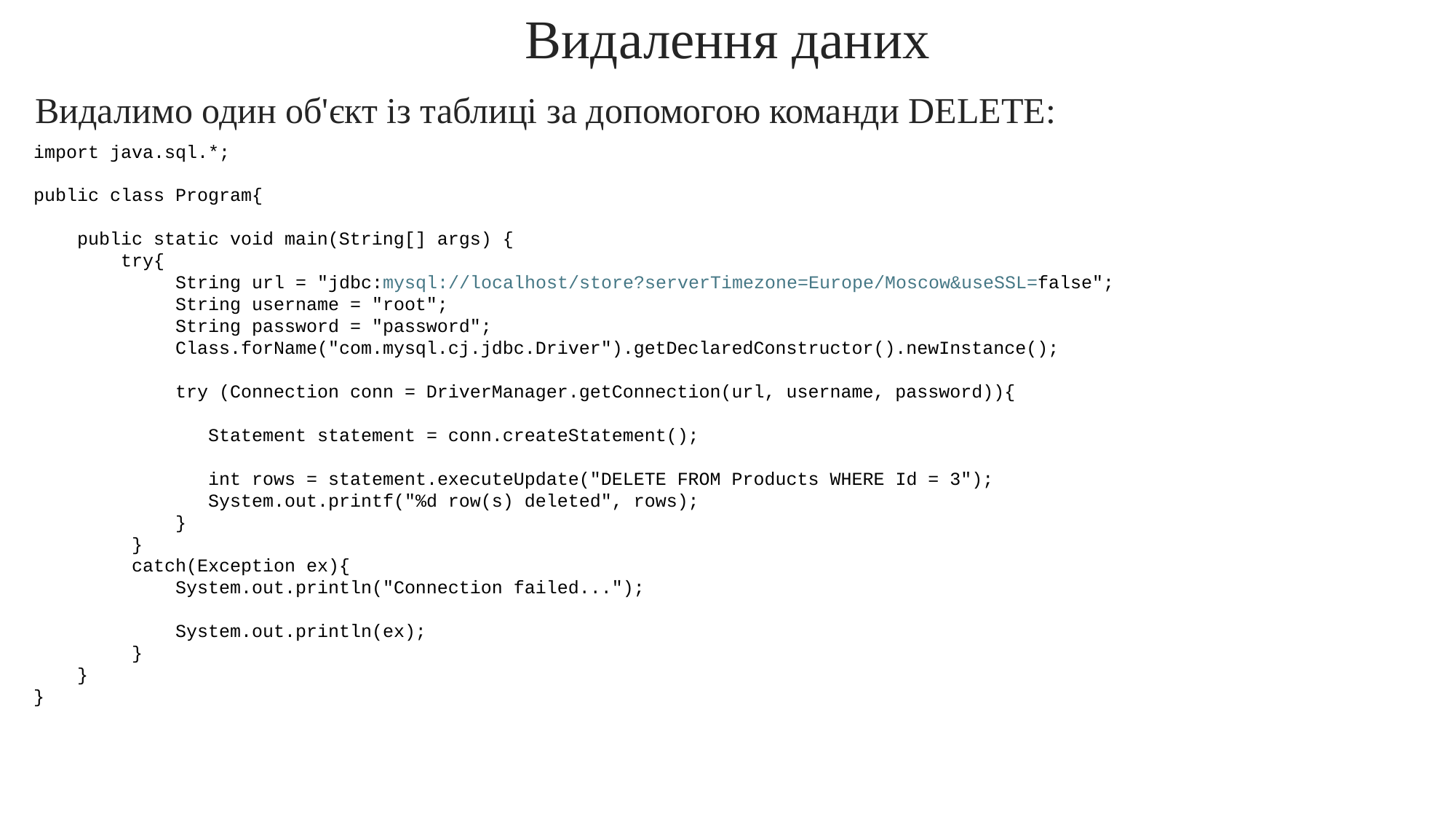

Видалення даних
Видалимо один об'єкт із таблиці за допомогою команди DELETE:
import java.sql.*;

public class Program{

    public static void main(String[] args) {
        try{
             String url = "jdbc:mysql://localhost/store?serverTimezone=Europe/Moscow&useSSL=false";
             String username = "root";
             String password = "password";
             Class.forName("com.mysql.cj.jdbc.Driver").getDeclaredConstructor().newInstance();

             try (Connection conn = DriverManager.getConnection(url, username, password)){

                Statement statement = conn.createStatement();

                int rows = statement.executeUpdate("DELETE FROM Products WHERE Id = 3");
                System.out.printf("%d row(s) deleted", rows);
             }
         }
         catch(Exception ex){
             System.out.println("Connection failed...");

             System.out.println(ex);
         }
    }
}